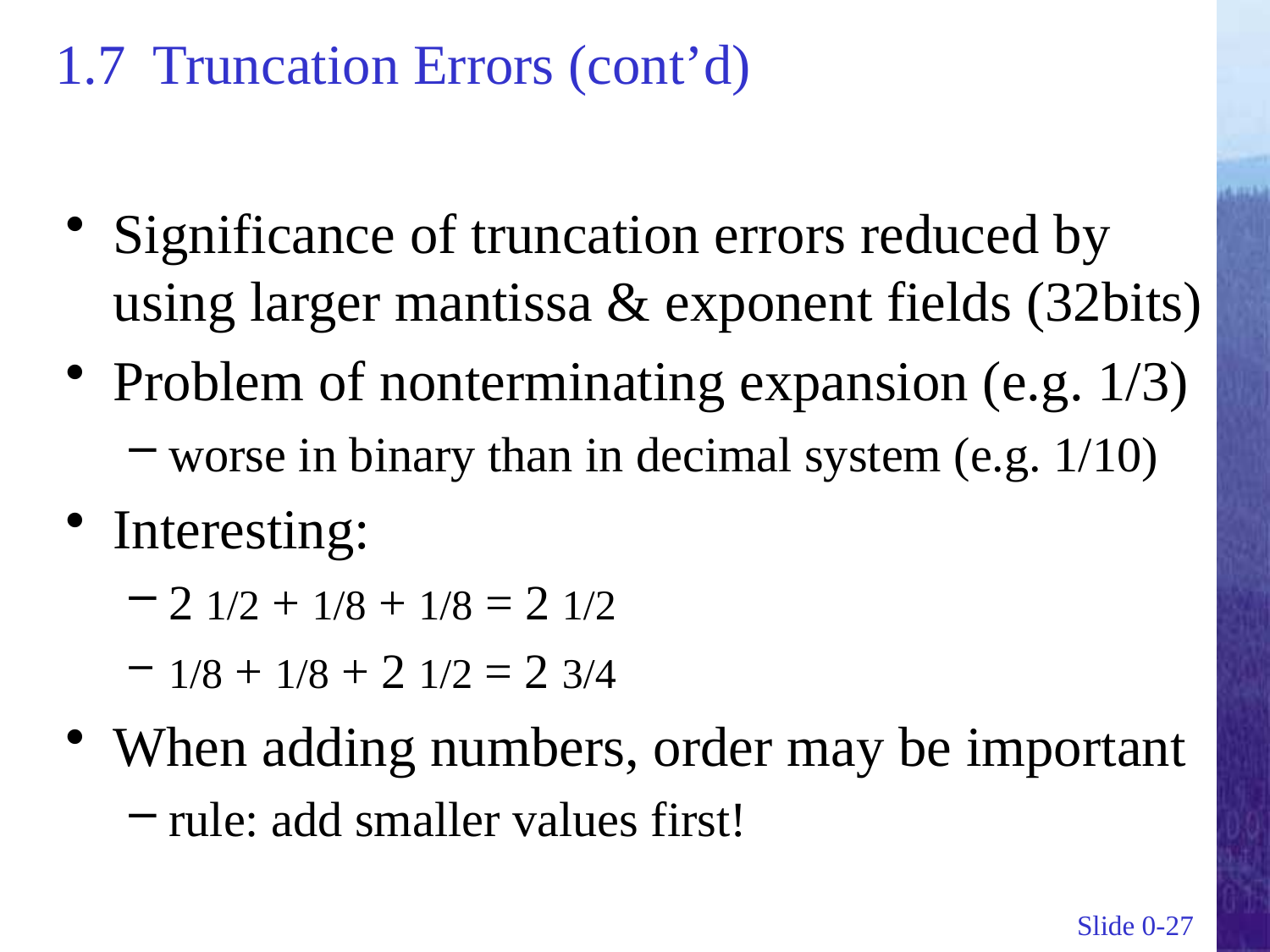

# 1.7  Truncation Errors (cont’d)
Significance of truncation errors reduced by using larger mantissa & exponent fields (32bits)

Problem of nonterminating expansion (e.g. 1/3)
worse in binary than in decimal system (e.g. 1/10)
Interesting:
2 1/2 + 1/8 + 1/8 = 2 1/2
1/8 + 1/8 + 2 1/2 = 2 3/4
When adding numbers, order may be important
rule: add smaller values first!